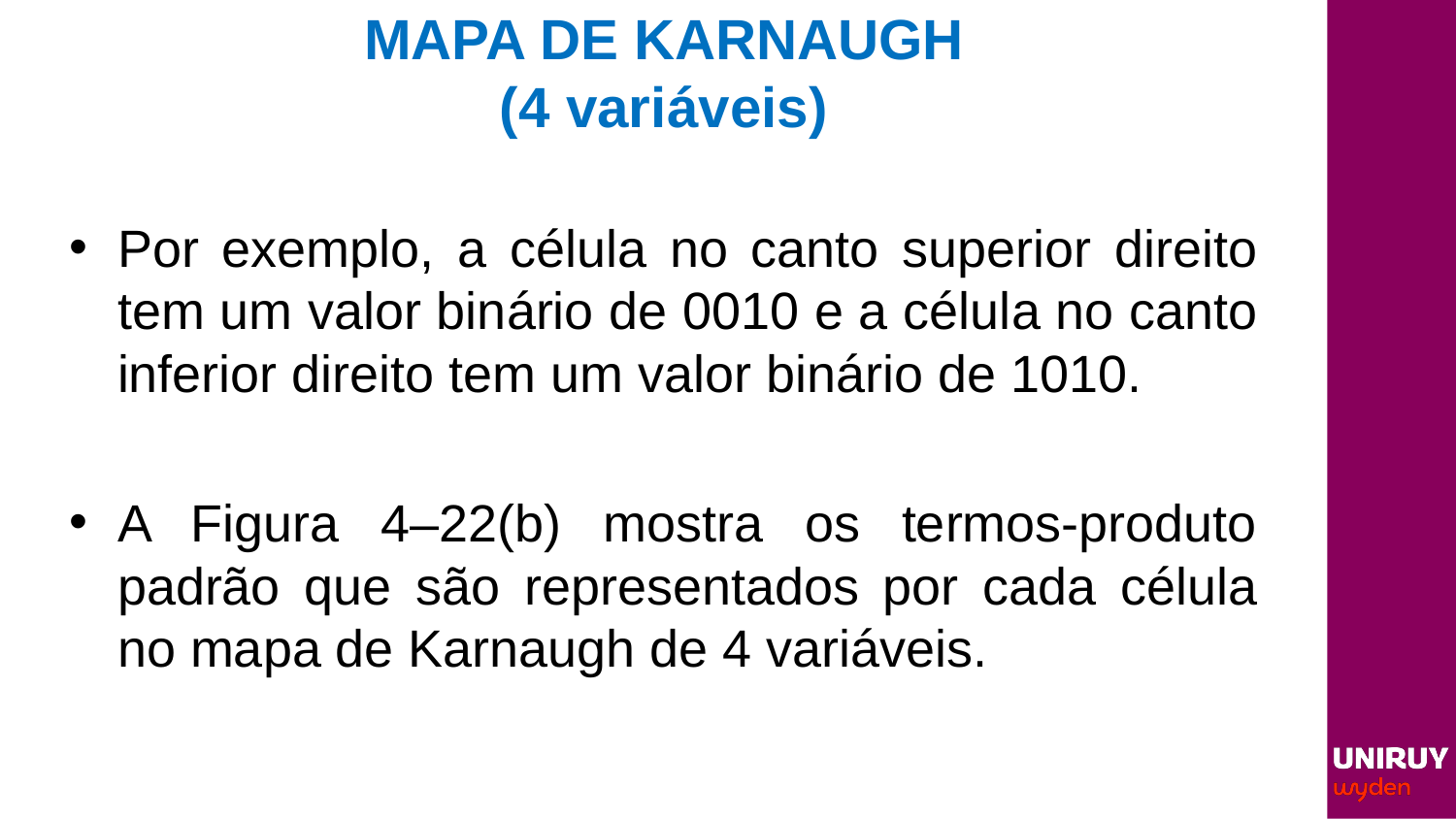

# MAPA DE KARNAUGH (4 variáveis)
Por exemplo, a célula no canto superior direito tem um valor binário de 0010 e a célula no canto inferior direito tem um valor binário de 1010.

A Figura 4–22(b) mostra os termos-produto padrão que são representados por cada célula no mapa de Karnaugh de 4 variáveis.